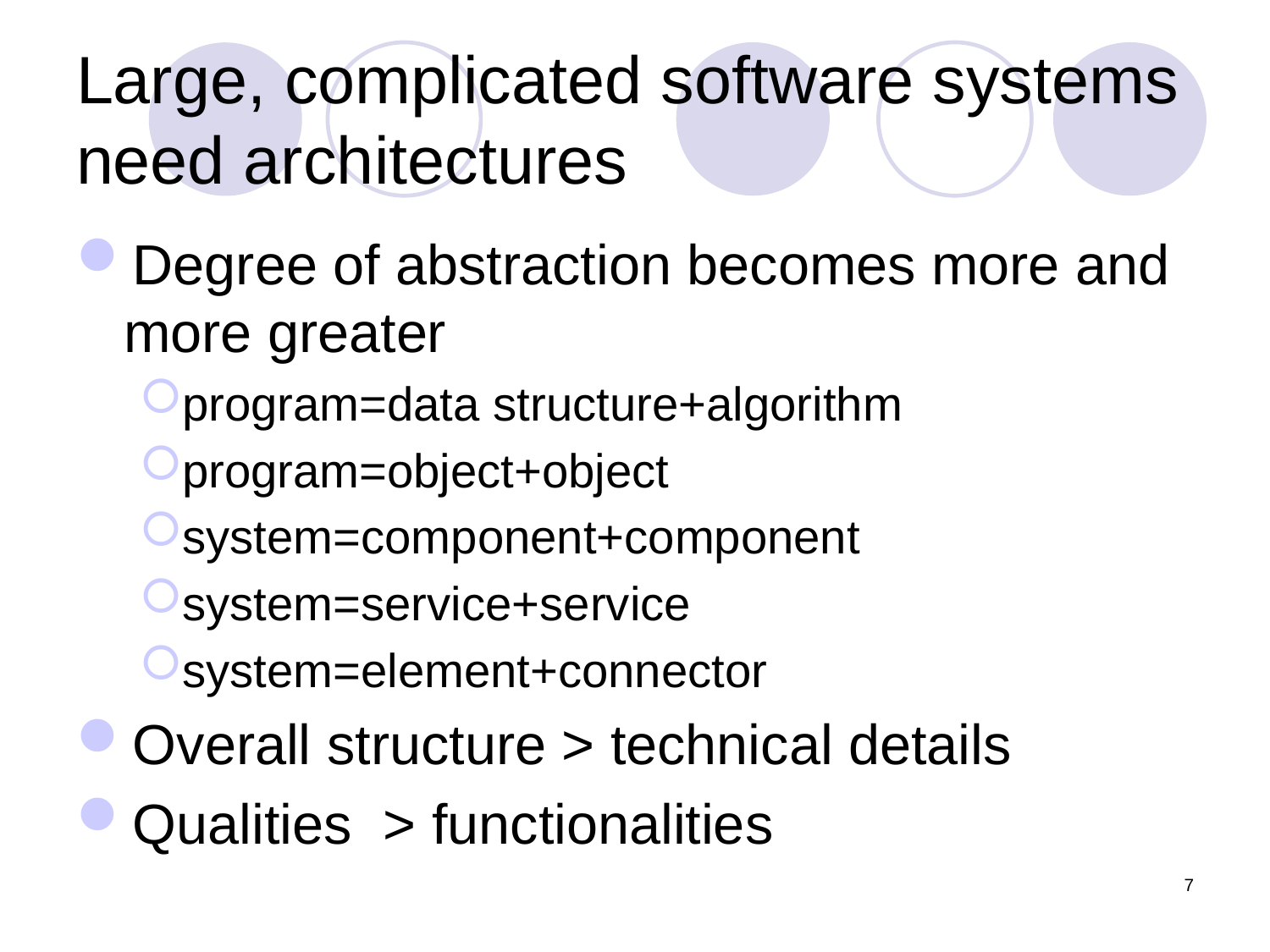

# Large, complicated software systems need architectures
Degree of abstraction becomes more and more greater
program=data structure+algorithm
program=object+object
system=component+component
system=service+service
system=element+connector
Overall structure > technical details
Qualities  > functionalities
7